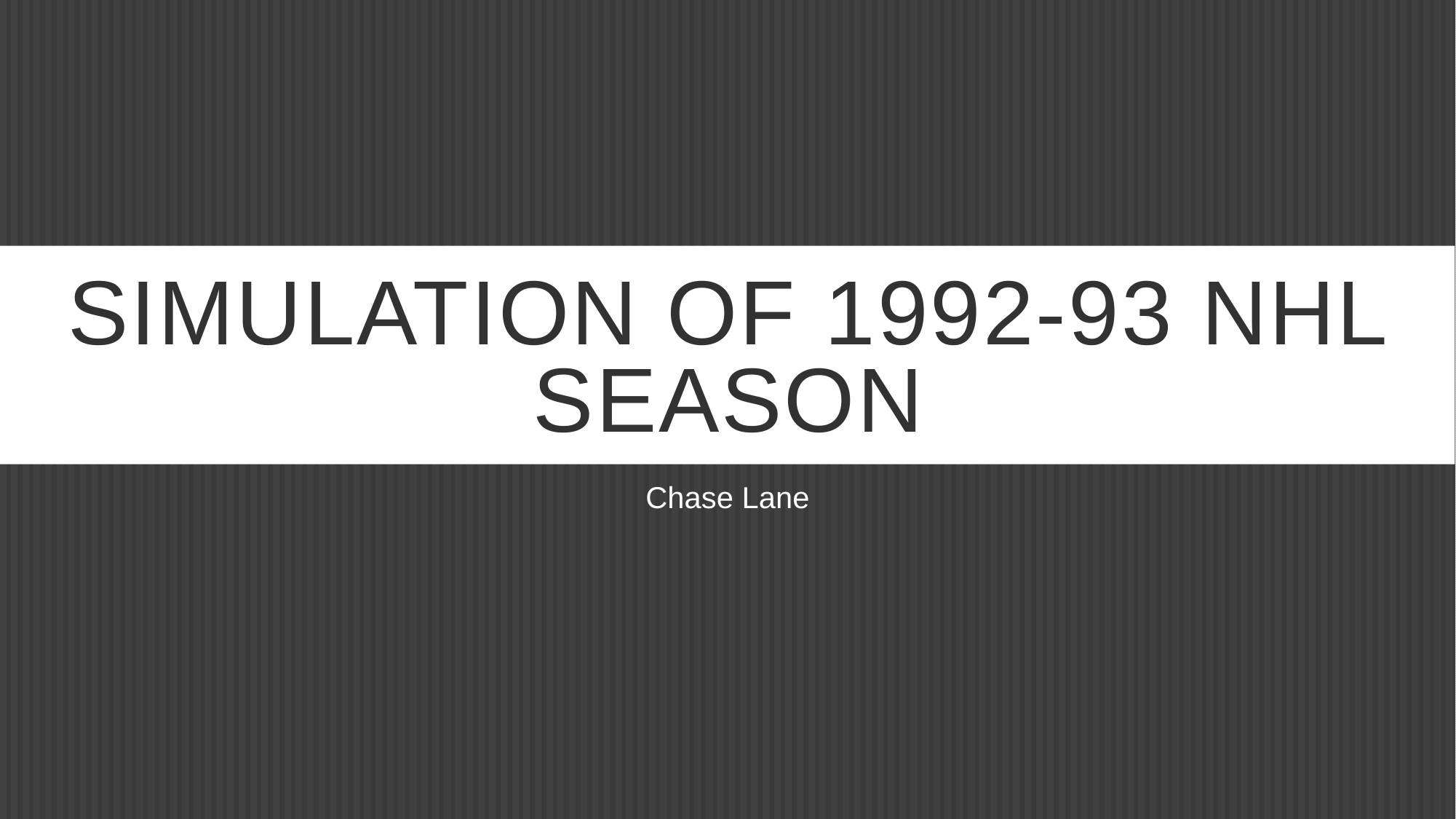

# Simulation of 1992-93 NHL Season
Chase Lane